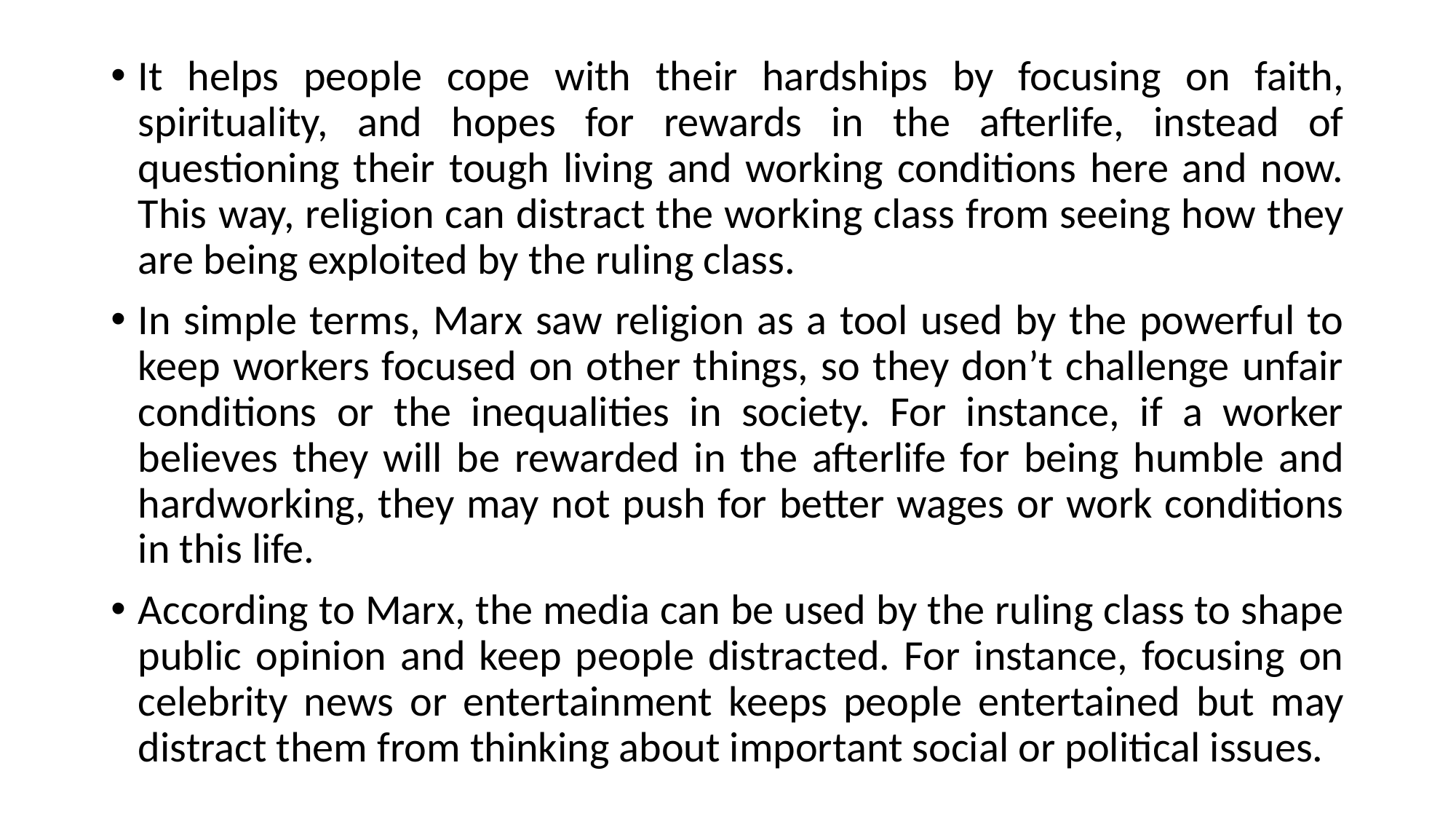

It helps people cope with their hardships by focusing on faith, spirituality, and hopes for rewards in the afterlife, instead of questioning their tough living and working conditions here and now. This way, religion can distract the working class from seeing how they are being exploited by the ruling class.
In simple terms, Marx saw religion as a tool used by the powerful to keep workers focused on other things, so they don’t challenge unfair conditions or the inequalities in society. For instance, if a worker believes they will be rewarded in the afterlife for being humble and hardworking, they may not push for better wages or work conditions in this life.
According to Marx, the media can be used by the ruling class to shape public opinion and keep people distracted. For instance, focusing on celebrity news or entertainment keeps people entertained but may distract them from thinking about important social or political issues.